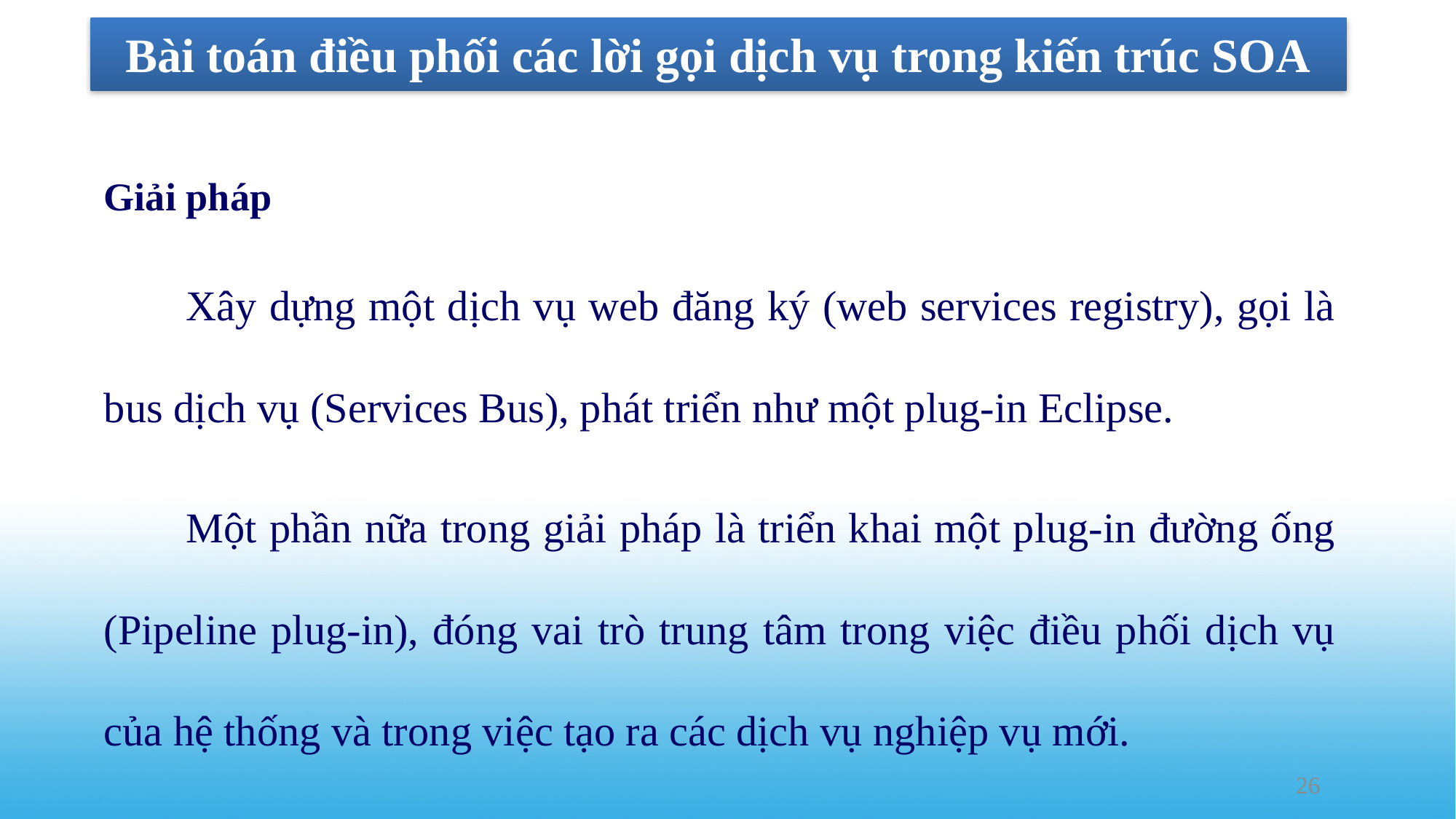

# Bài toán điều phối các lời gọi dịch vụ trong kiến trúc SOA
Giải pháp
Xây dựng một dịch vụ web đăng ký (web services registry), gọi là bus dịch vụ (Services Bus), phát triển như một plug-in Eclipse.
Một phần nữa trong giải pháp là triển khai một plug-in đường ống (Pipeline plug-in), đóng vai trò trung tâm trong việc điều phối dịch vụ của hệ thống và trong việc tạo ra các dịch vụ nghiệp vụ mới.

26